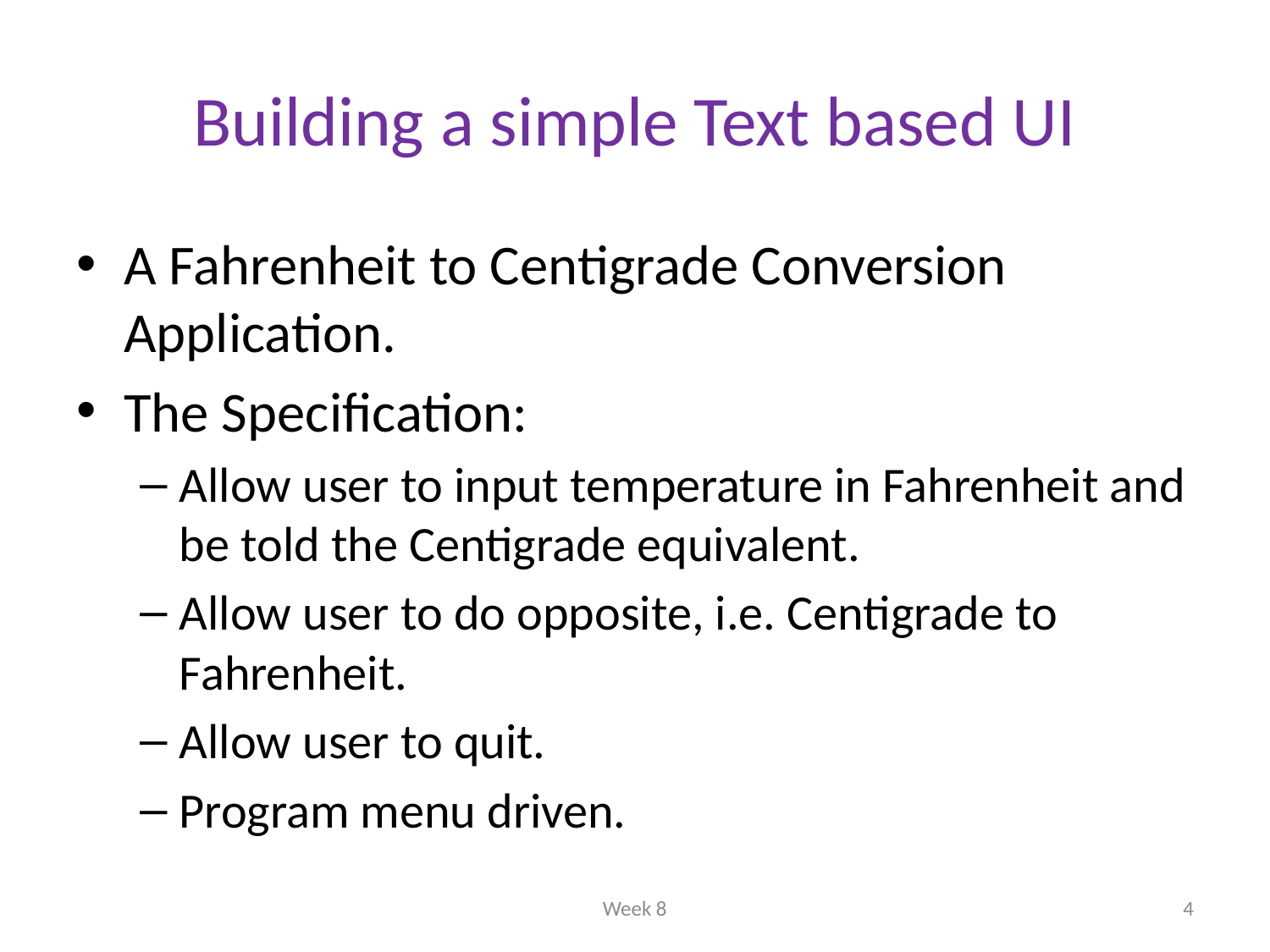

# Building a simple Text based UI
A Fahrenheit to Centigrade Conversion Application.
The Specification:
Allow user to input temperature in Fahrenheit and be told the Centigrade equivalent.
Allow user to do opposite, i.e. Centigrade to Fahrenheit.
Allow user to quit.
Program menu driven.

Week 8
4